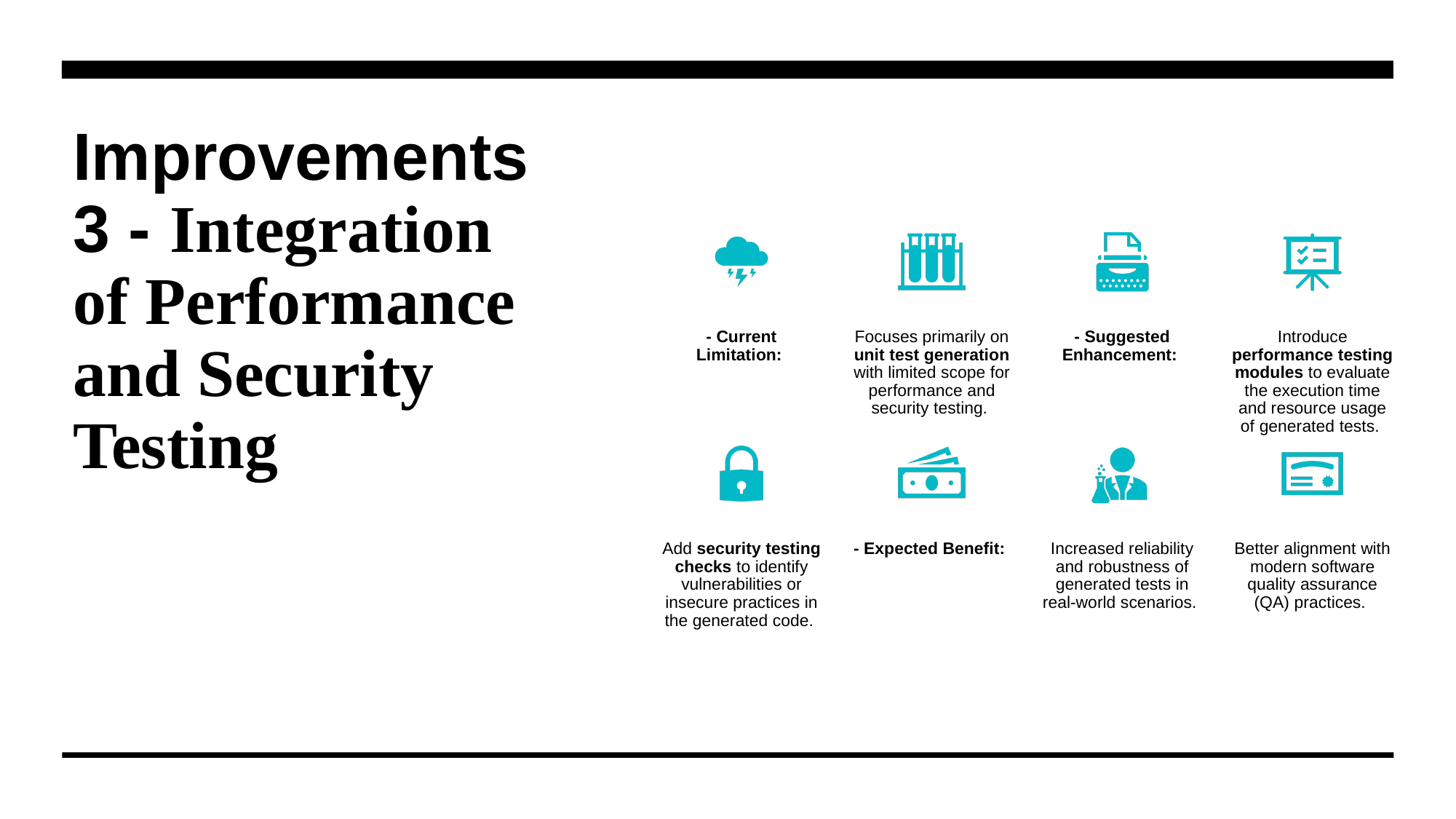

# Improvements 3 - Integration of Performance and Security Testing
- Current Limitation:
Focuses primarily on unit test generation with limited scope for performance and security testing.
- Suggested Enhancement:
Introduce performance testing modules to evaluate the execution time and resource usage of generated tests.
Add security testing checks to identify vulnerabilities or insecure practices in the generated code.
- Expected Benefit:
Increased reliability and robustness of generated tests in real-world scenarios.
Better alignment with modern software quality assurance (QA) practices.